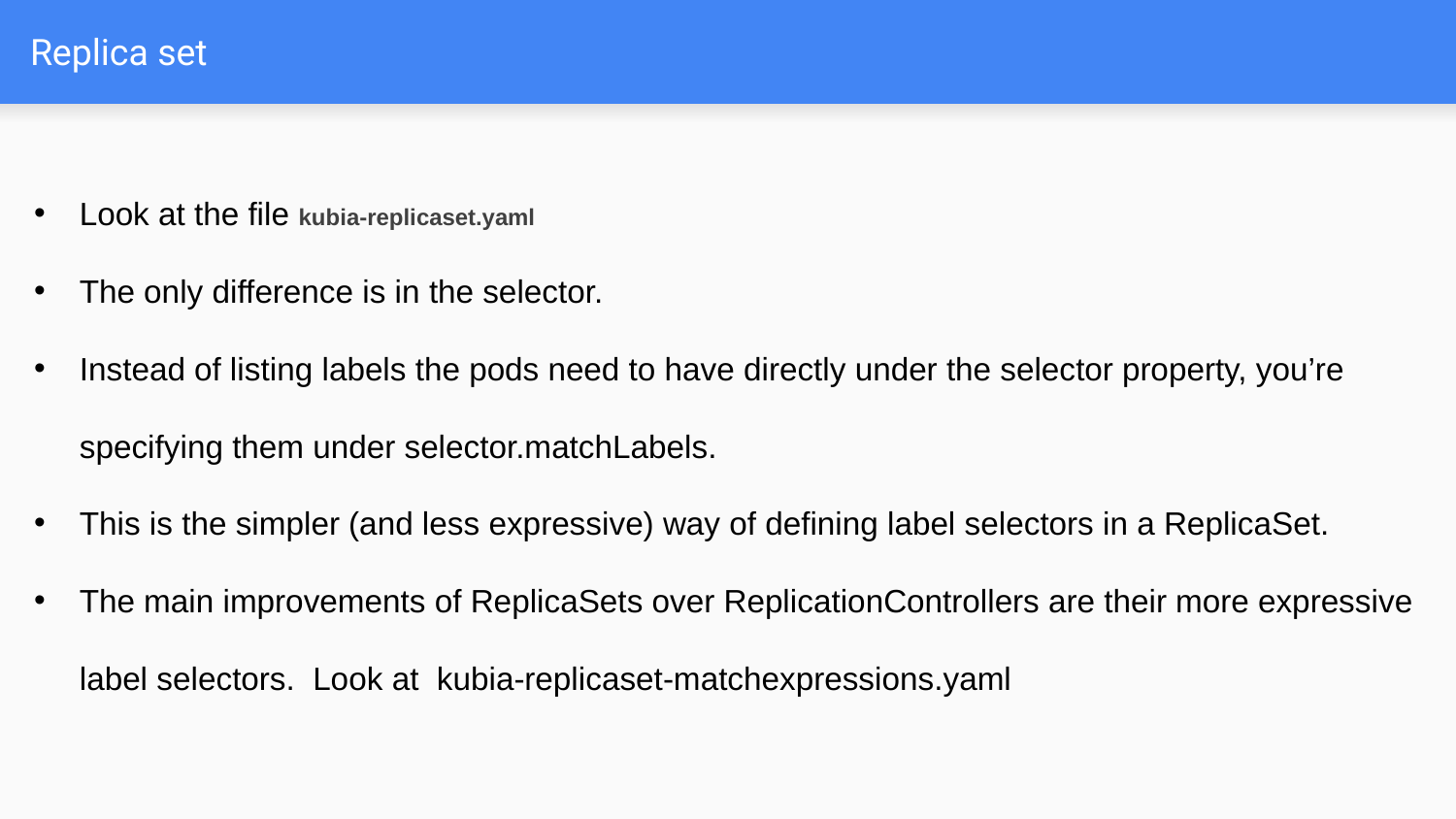

# Replica set

Look at the file kubia-replicaset.yaml
The only difference is in the selector.
Instead of listing labels the pods need to have directly under the selector property, you’re specifying them under selector.matchLabels.
This is the simpler (and less expressive) way of defining label selectors in a ReplicaSet.
The main improvements of ReplicaSets over ReplicationControllers are their more expressive label selectors.  Look at  kubia-replicaset-matchexpressions.yaml